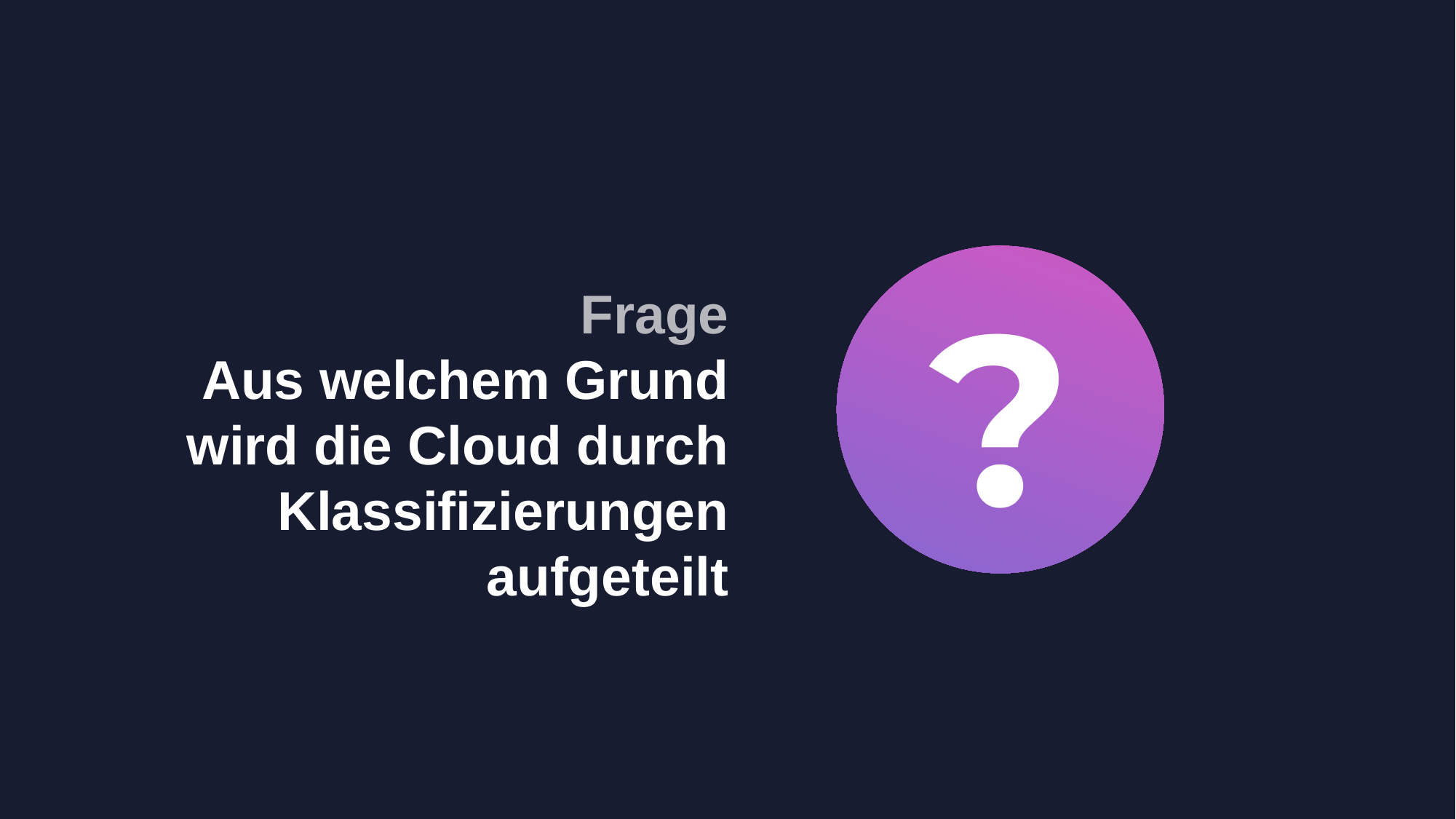

?
 Frage
Aus welchem Grund wird die Cloud durch Klassifizierungen aufgeteilt